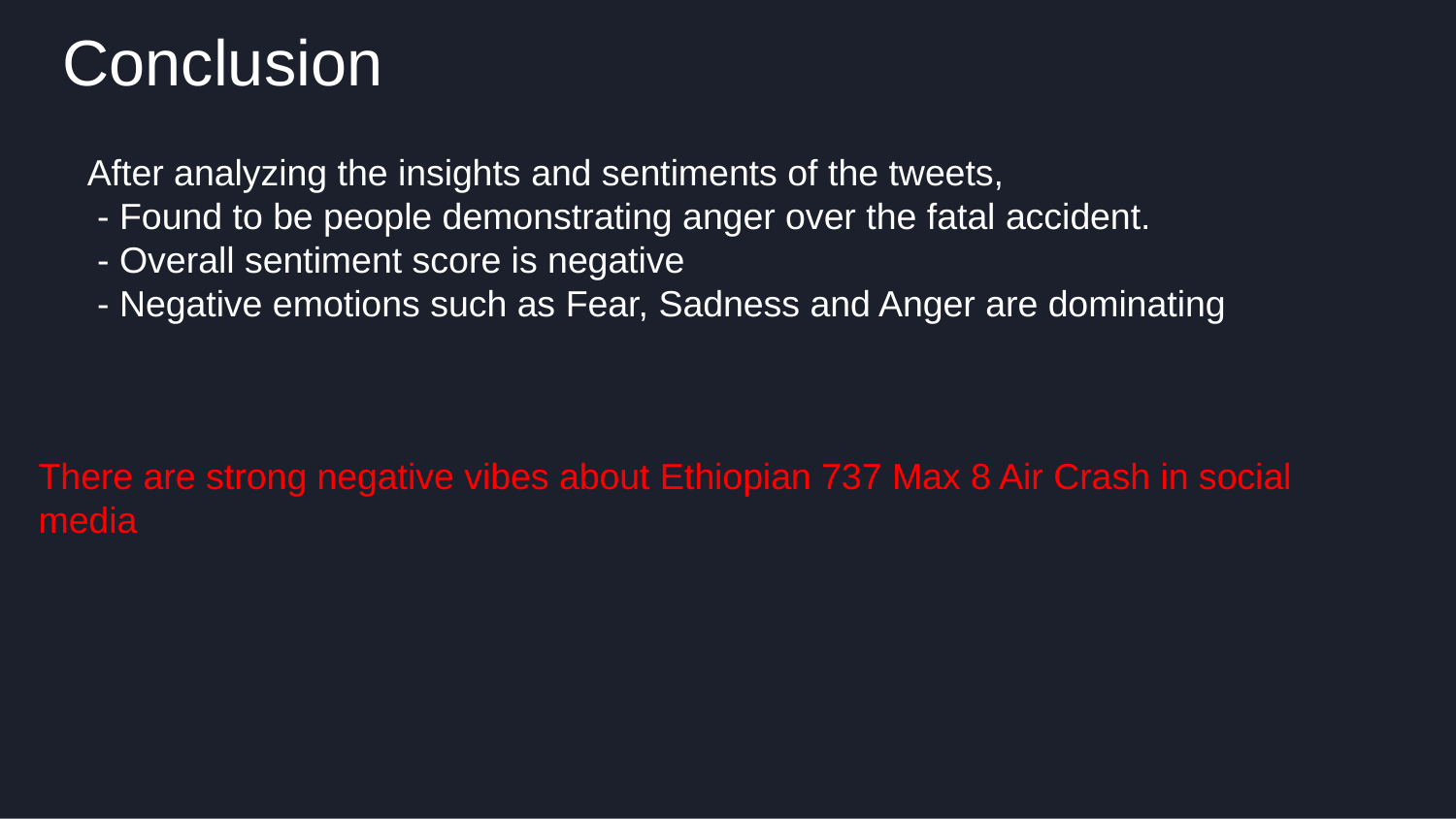

Conclusion
After analyzing the insights and sentiments of the tweets,
 - Found to be people demonstrating anger over the fatal accident.
 - Overall sentiment score is negative
 - Negative emotions such as Fear, Sadness and Anger are dominating
There are strong negative vibes about Ethiopian 737 Max 8 Air Crash in social media